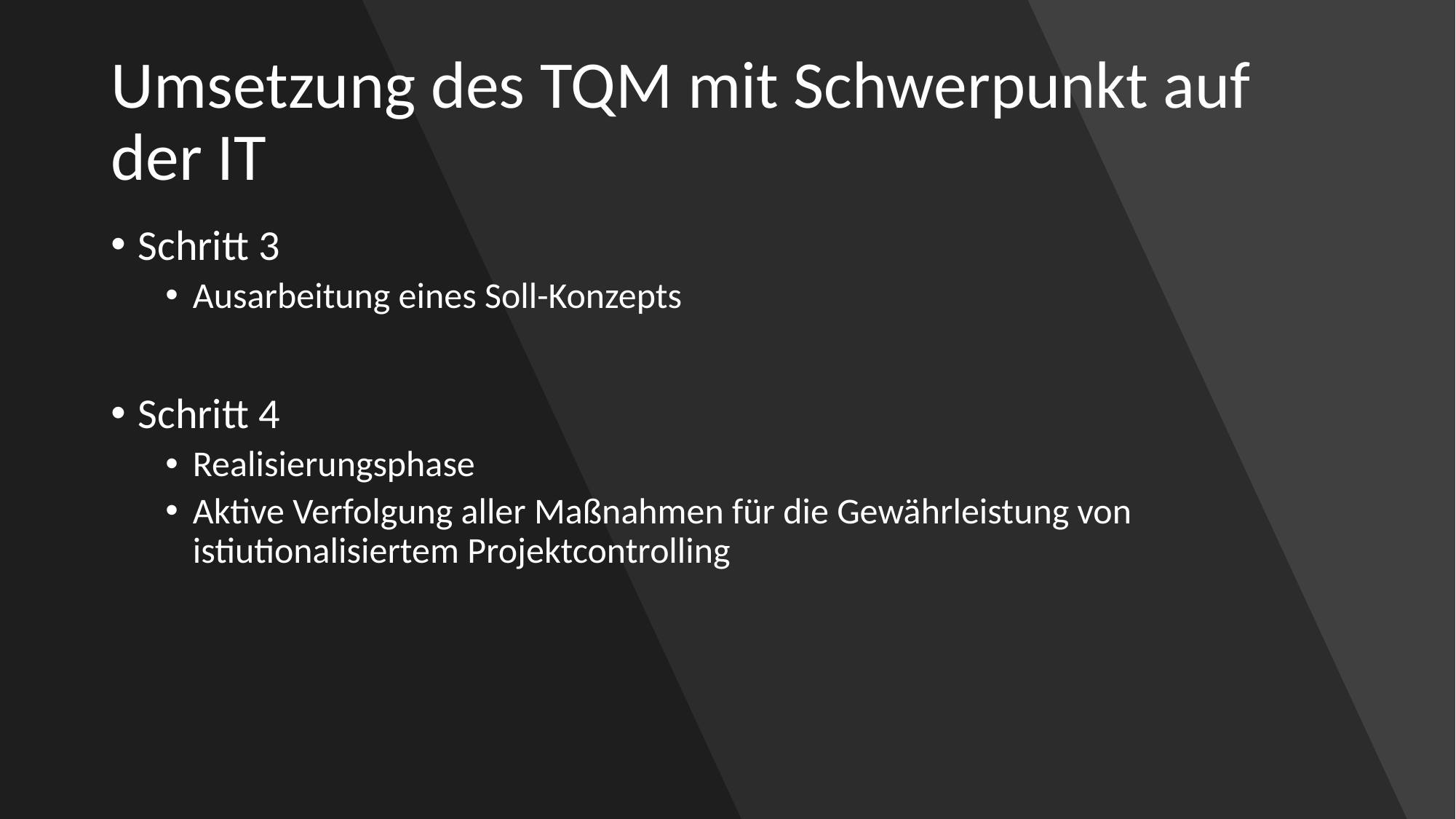

# Umsetzung des TQM mit Schwerpunkt auf der IT
Schritt 3
Ausarbeitung eines Soll-Konzepts

Schritt 4
Realisierungsphase
Aktive Verfolgung aller Maßnahmen für die Gewährleistung von istiutionalisiertem Projektcontrolling